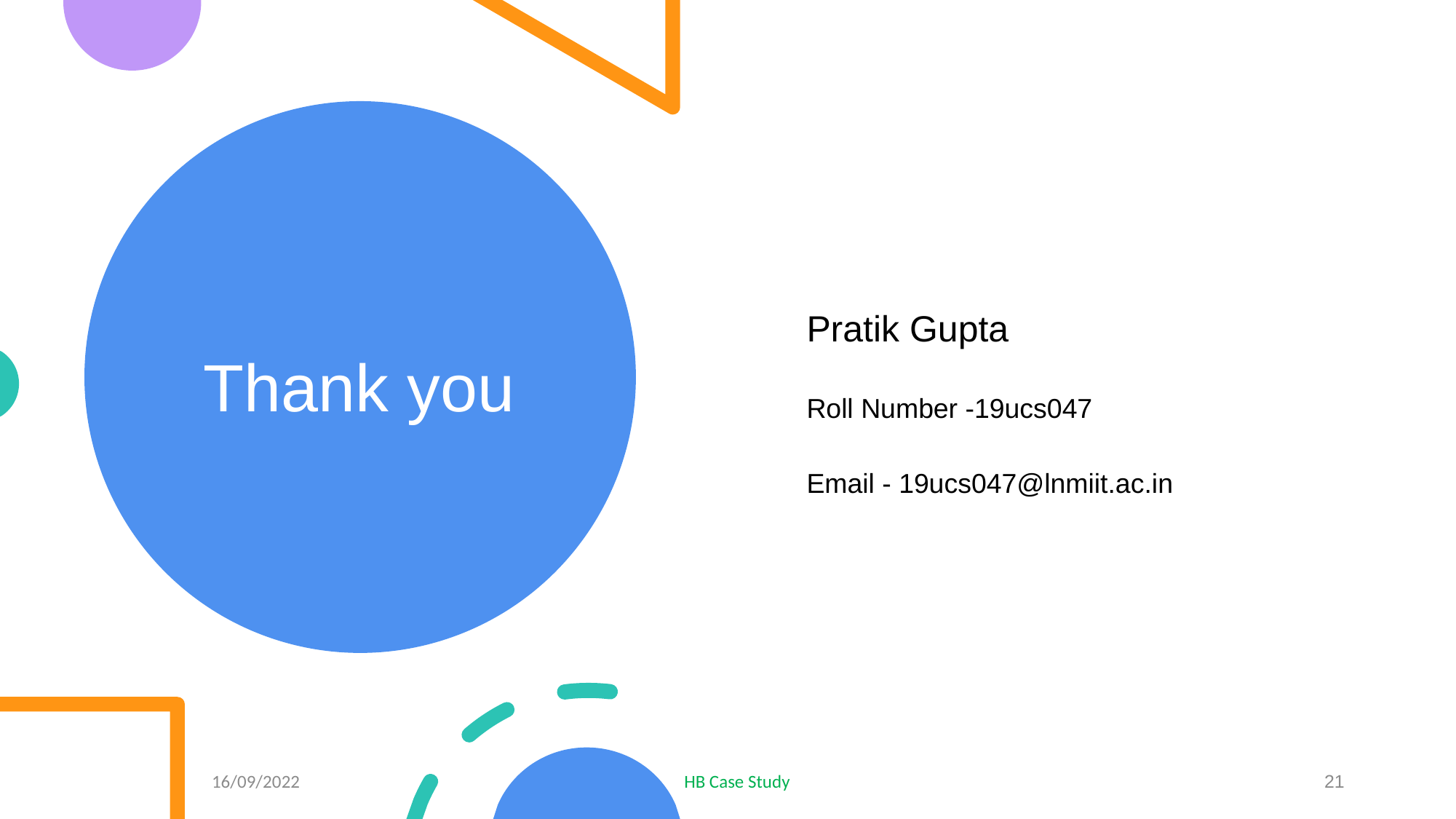

# Thank you
Pratik Gupta
Roll Number -19ucs047
Email - 19ucs047@lnmiit.ac.in

HB Case Study
16/09/2022
21